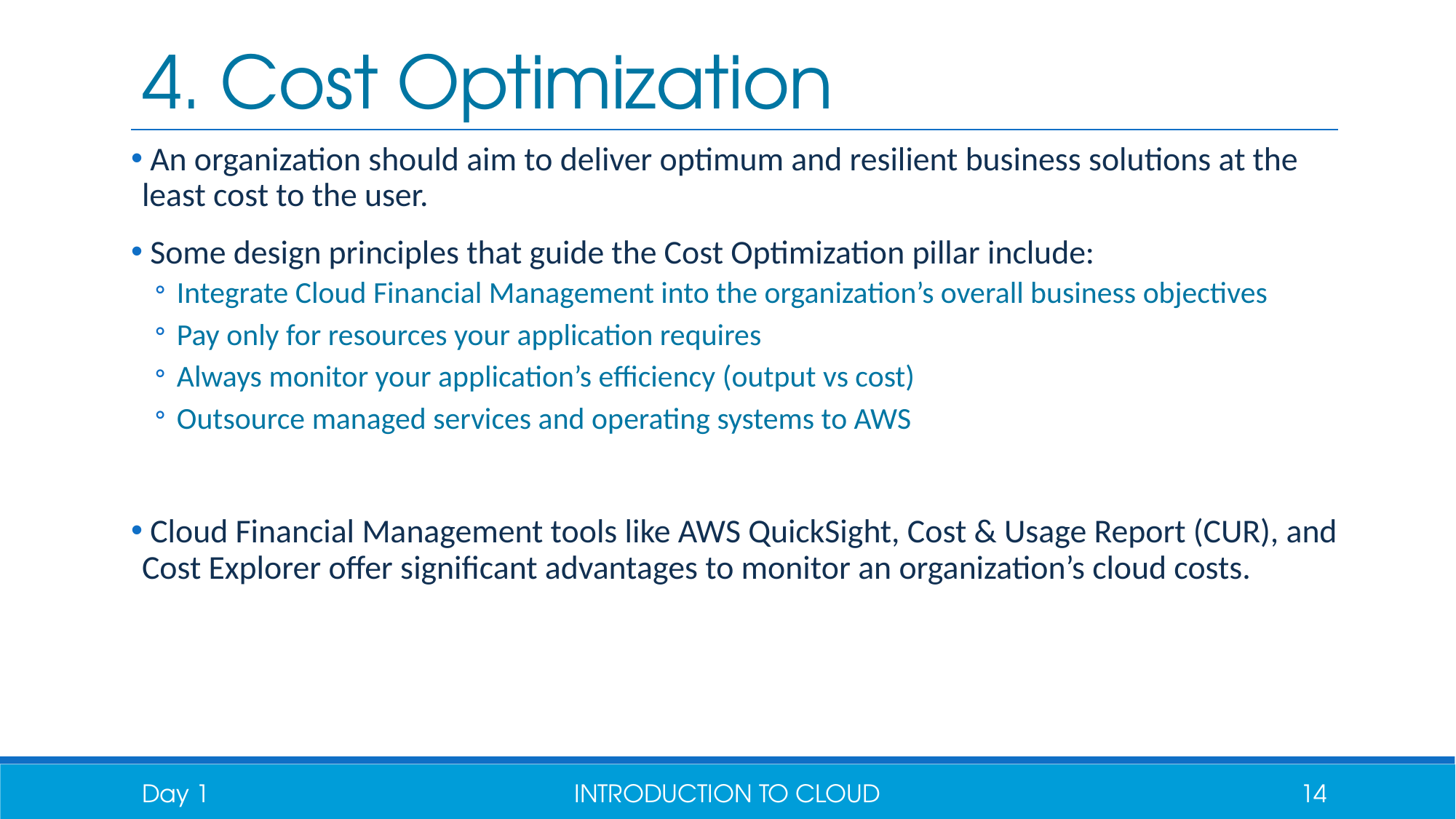

# 4. Cost Optimization
 An organization should aim to deliver optimum and resilient business solutions at the least cost to the user.
 Some design principles that guide the Cost Optimization pillar include:
Integrate Cloud Financial Management into the organization’s overall business objectives
Pay only for resources your application requires
Always monitor your application’s efficiency (output vs cost)
Outsource managed services and operating systems to AWS

 Cloud Financial Management tools like AWS QuickSight, Cost & Usage Report (CUR), and Cost Explorer offer significant advantages to monitor an organization’s cloud costs.
Day 1
Introduction to Cloud
14